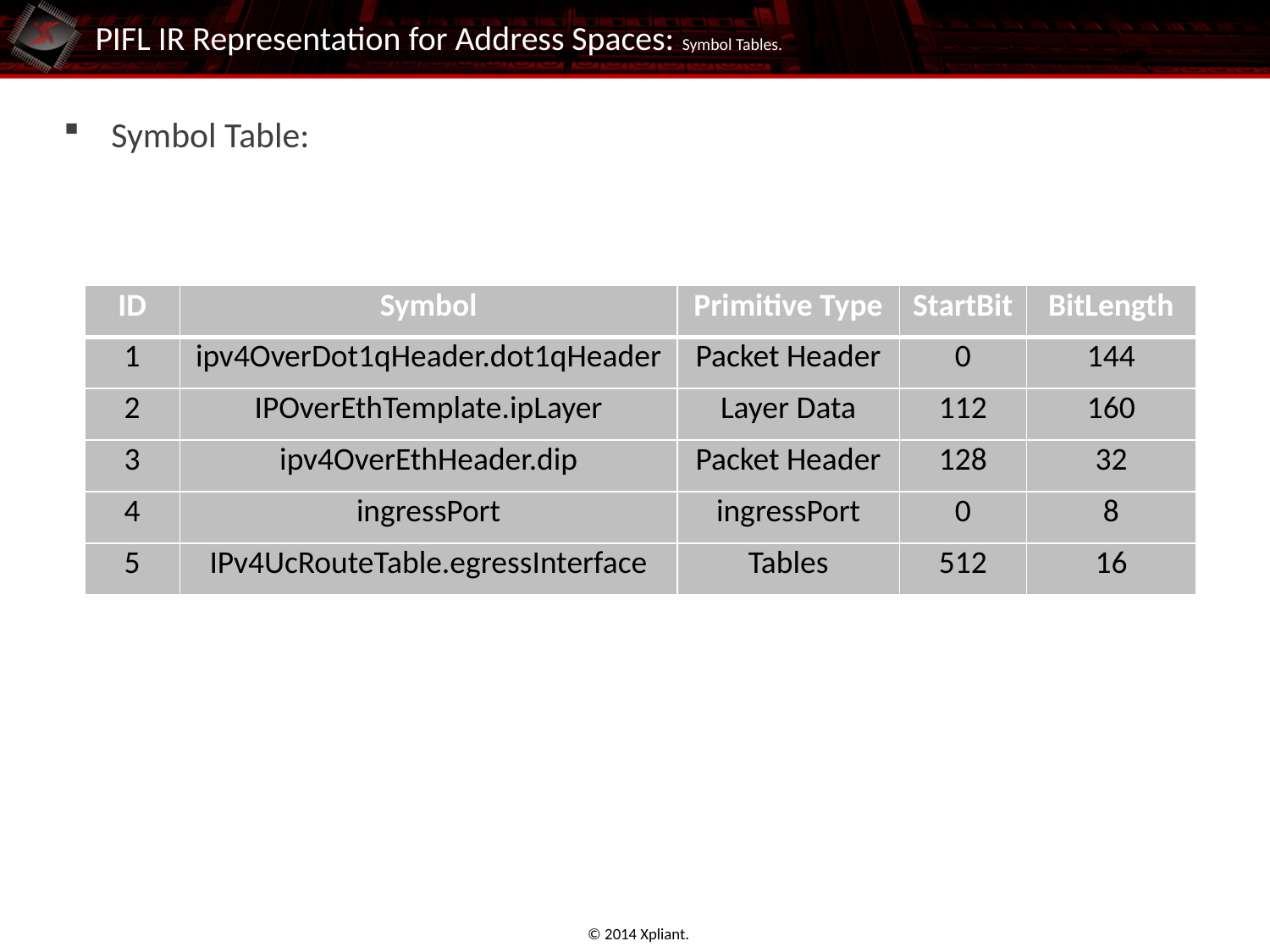

# PIFL IR Representation for Address Spaces: Symbol Tables.
Symbol Table:

| ID | Symbol | Primitive Type | StartBit | BitLength |
| --- | --- | --- | --- | --- |
| 1 | ipv4OverDot1qHeader.dot1qHeader | Packet Header | 0 | 144 |
| 2 | IPOverEthTemplate.ipLayer | Layer Data | 112 | 160 |
| 3 | ipv4OverEthHeader.dip | Packet Header | 128 | 32 |
| 4 | ingressPort | ingressPort | 0 | 8 |
| 5 | IPv4UcRouteTable.egressInterface | Tables | 512 | 16 |
© 2014 Xpliant.